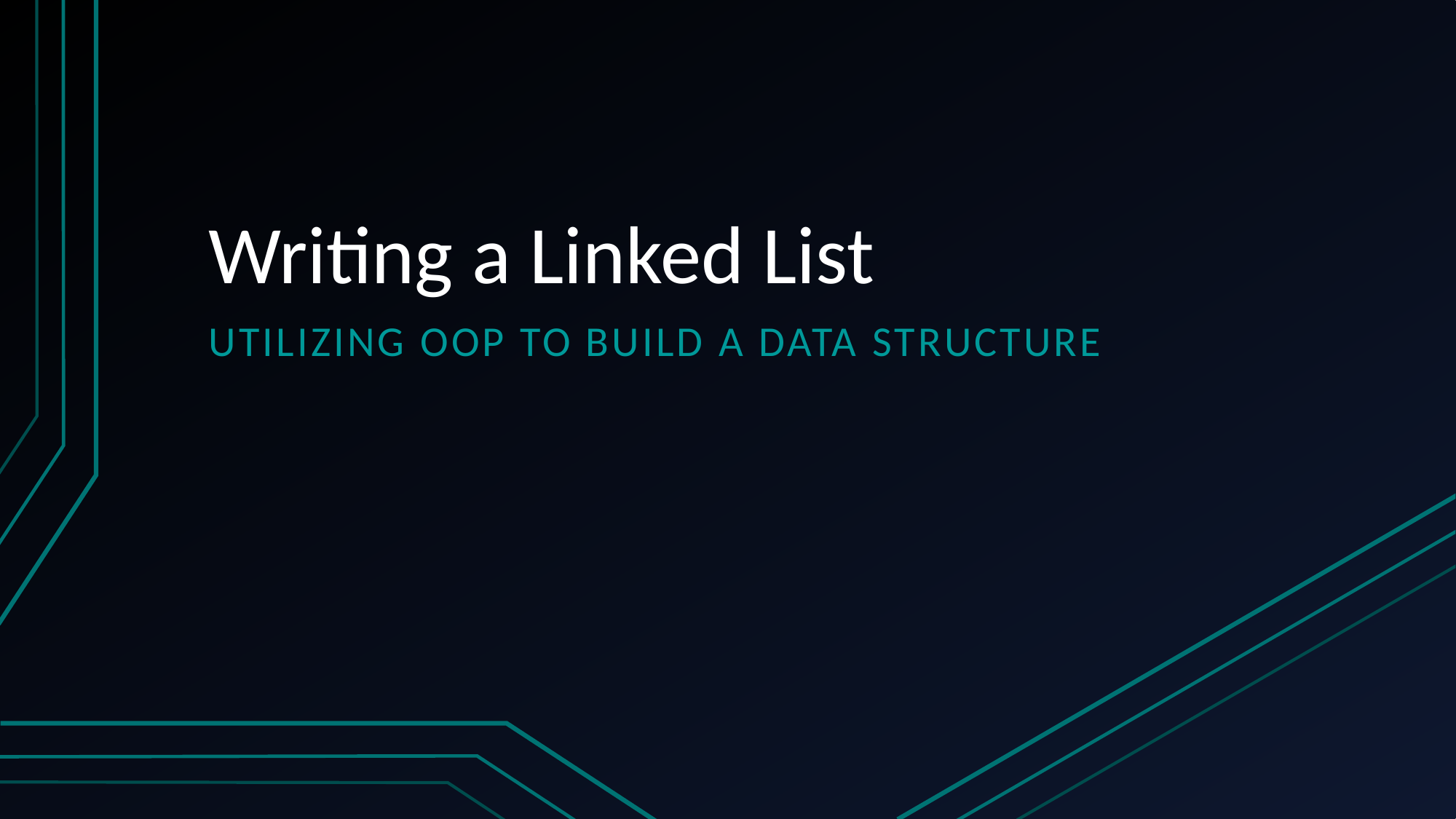

# Writing a Linked List
Utilizing OOP to Build a Data Structure